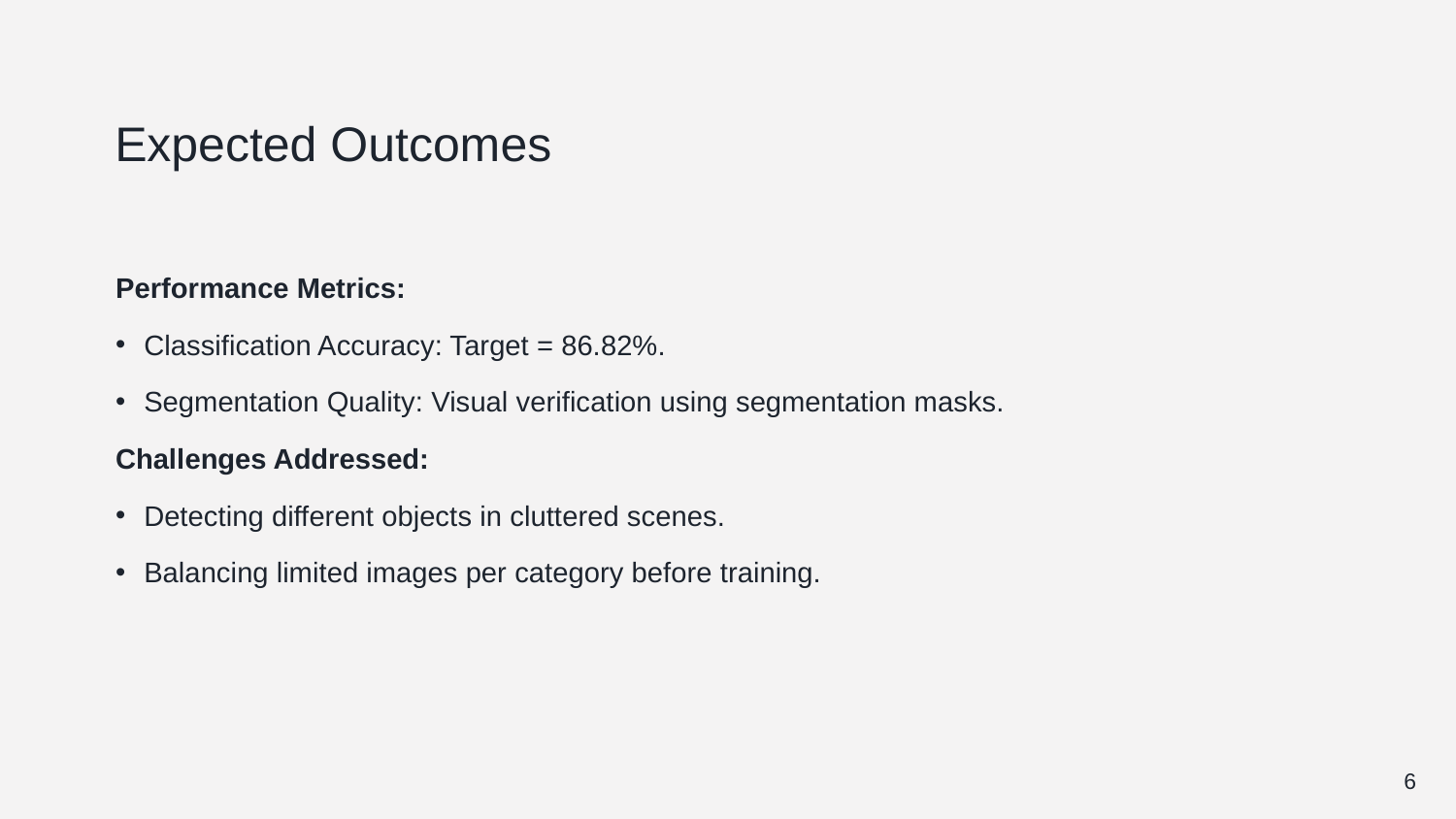

# Expected Outcomes
Performance Metrics:
Classification Accuracy: Target = 86.82%.
Segmentation Quality: Visual verification using segmentation masks.
Challenges Addressed:
Detecting different objects in cluttered scenes.
Balancing limited images per category before training.

6